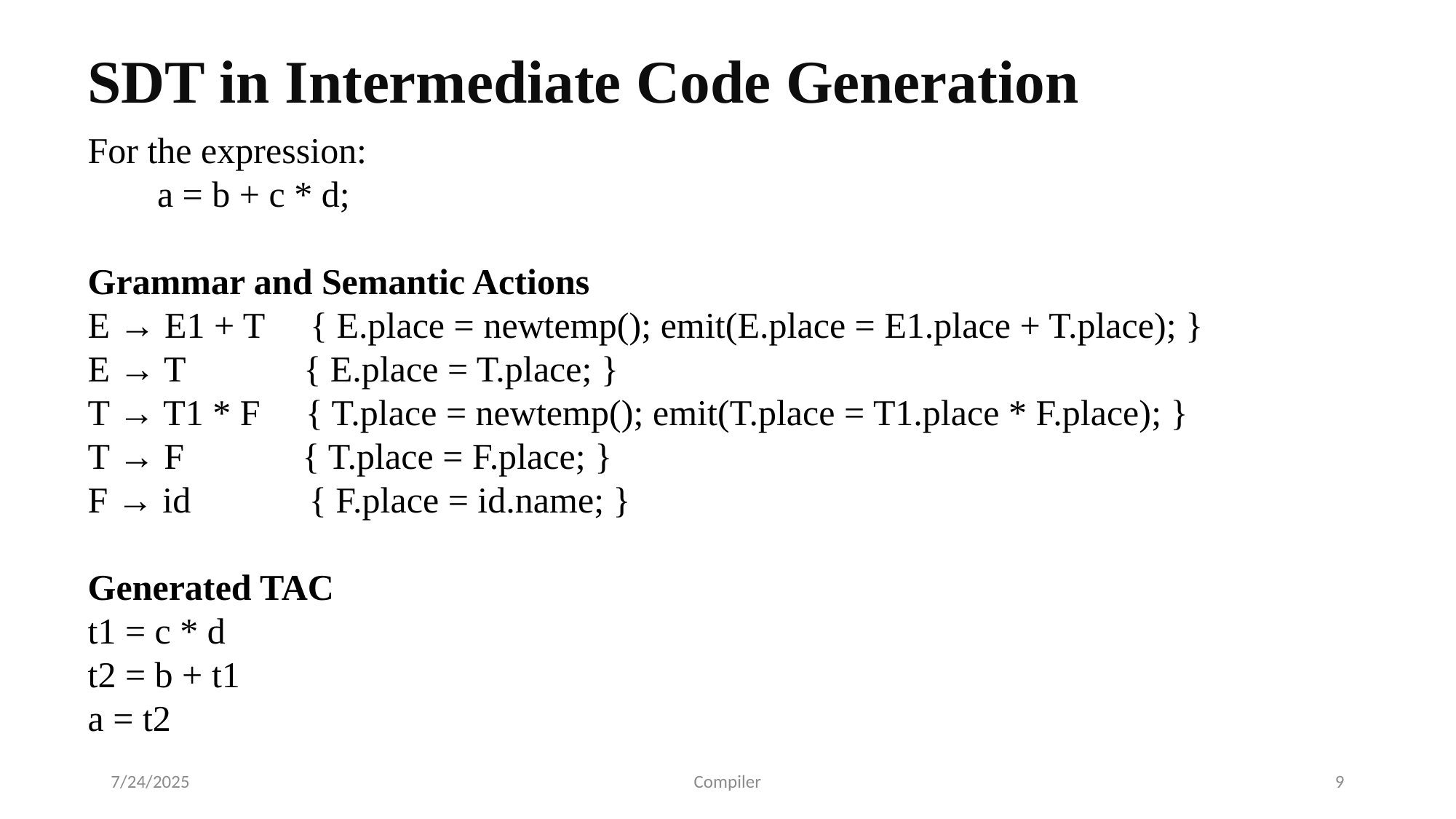

SDT in Intermediate Code Generation
For the expression:
	a = b + c * d;

Grammar and Semantic Actions
E → E1 + T     { E.place = newtemp(); emit(E.place = E1.place + T.place); }
E → T             { E.place = T.place; }
T → T1 * F     { T.place = newtemp(); emit(T.place = T1.place * F.place); }
T → F             { T.place = F.place; }
F → id             { F.place = id.name; }

Generated TAC
t1 = c * d
t2 = b + t1
a = t2
7/24/2025
Compiler
9